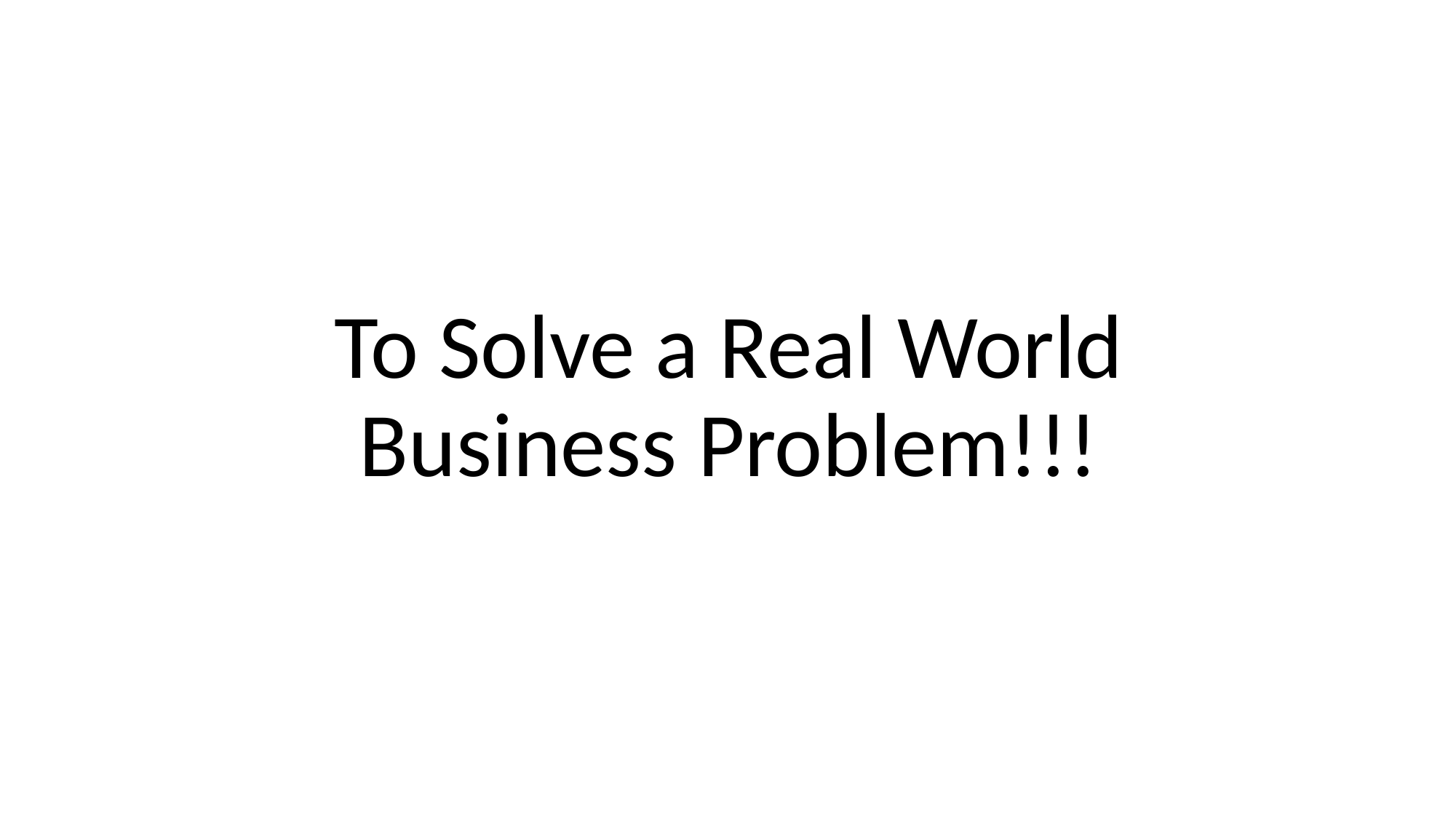

# To Solve a Real World Business Problem!!!